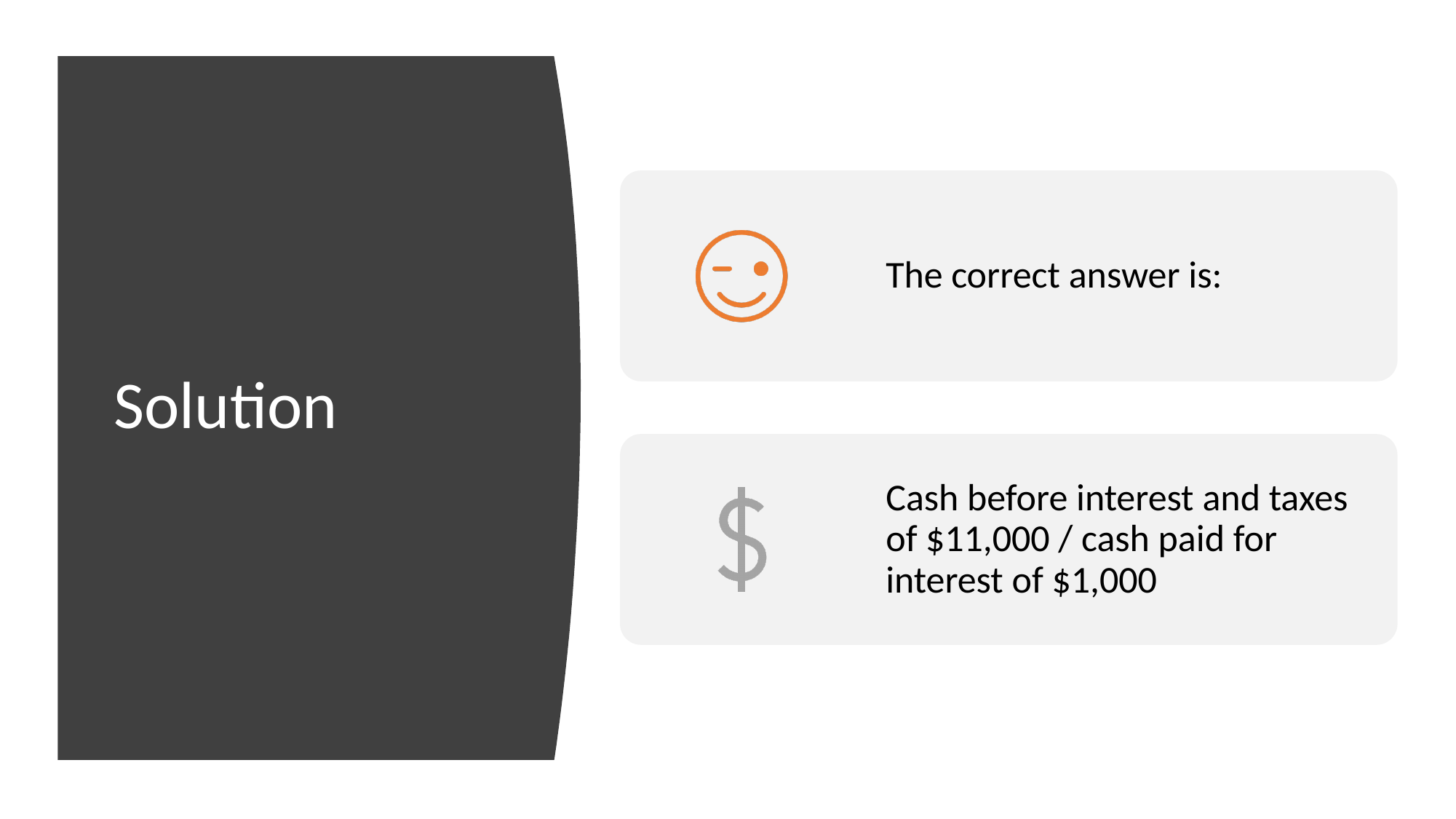

The correct answer is:
Cash before interest and taxes of $11,000 / cash paid for interest of $1,000

# Solution